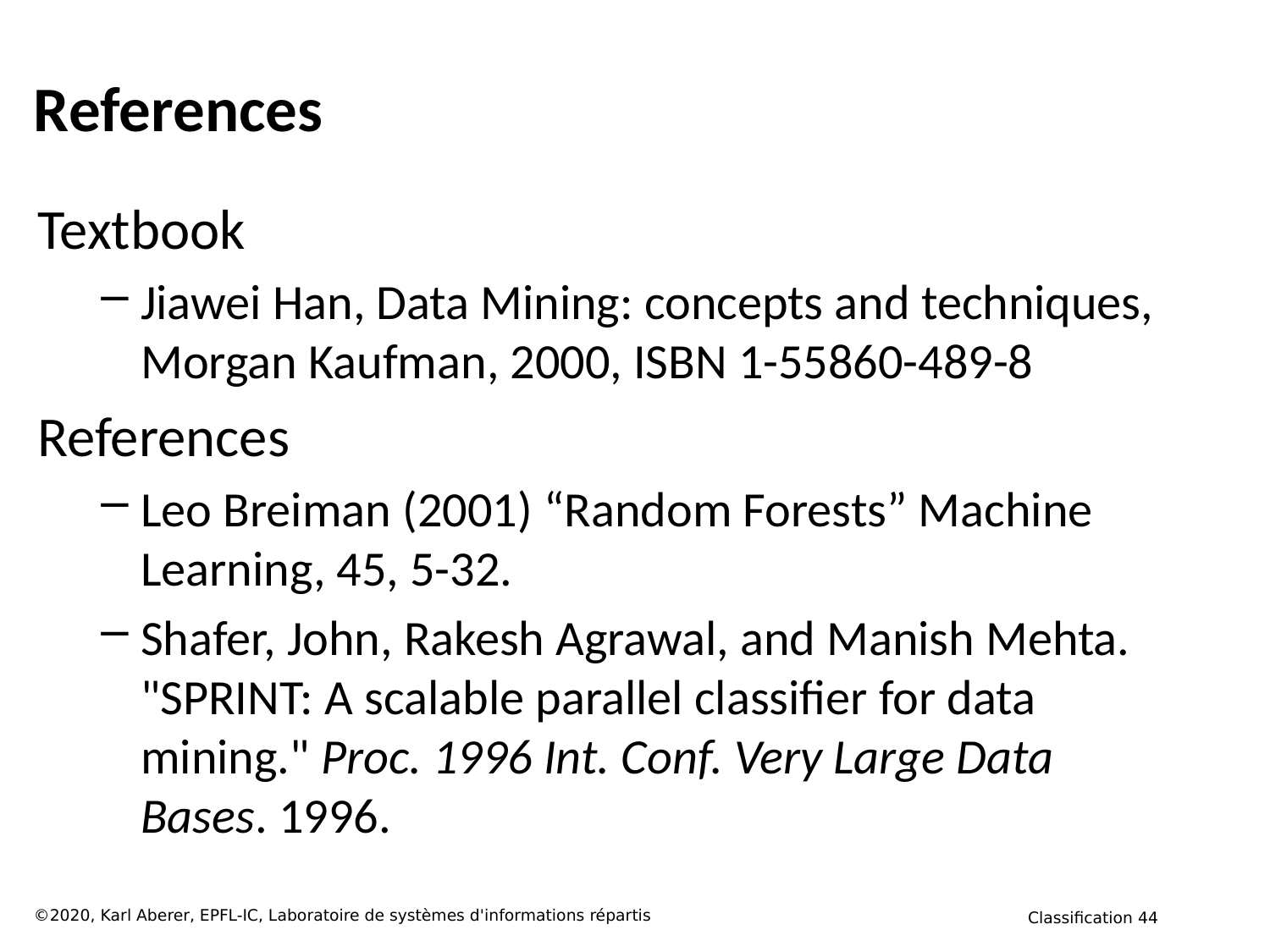

# References
Textbook
Jiawei Han, Data Mining: concepts and techniques, Morgan Kaufman, 2000, ISBN 1-55860-489-8
References
Leo Breiman (2001) “Random Forests” Machine Learning, 45, 5-32.
Shafer, John, Rakesh Agrawal, and Manish Mehta. "SPRINT: A scalable parallel classifier for data mining." Proc. 1996 Int. Conf. Very Large Data Bases. 1996.

©2020, Karl Aberer, EPFL-IC, Laboratoire de systèmes d'informations répartis